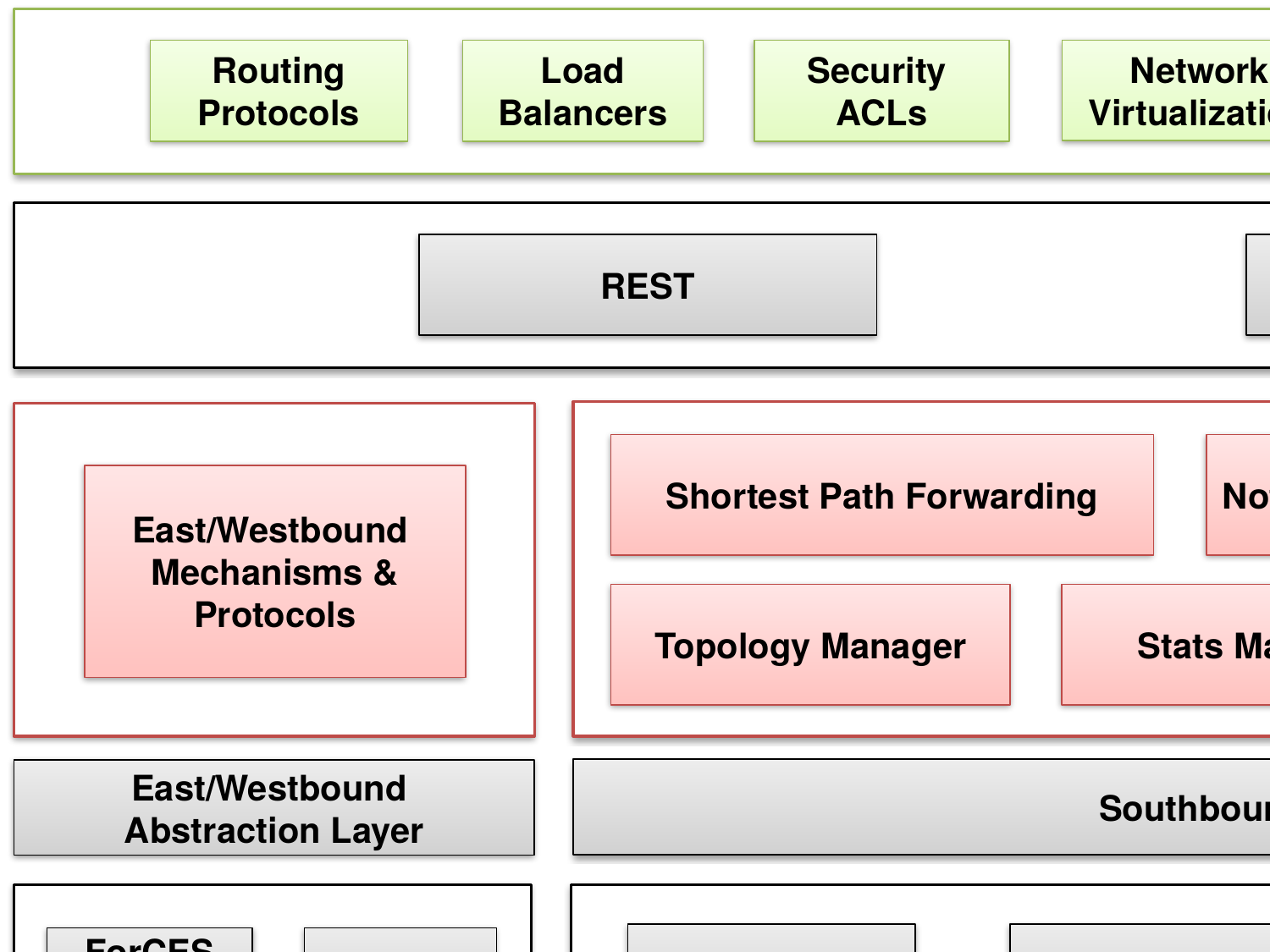

Management Applications
Routing Protocols
Load Balancers
Security
ACLs
Network Monitoring
Network Virtualization
Attack Detection

Northbound Interfaces
REST
Programming Languages

Security Mechanisms
Shortest Path Forwarding
Notification Manager
East/Westbound
Mechanisms & Protocols
Controller Platform
Topology Manager
Stats Manager
Device Manager
Southbound Abstraction Layer
East/Westbound
Abstraction Layer
Common Interfaces

Southbound Interfaces
OpenFlow
OVSDB
ForCES
POF
SDNi
ForCES CE-CE

Data Plane Elements
Hardware-based Forwarding Devices
Software-based Forwarding Devices